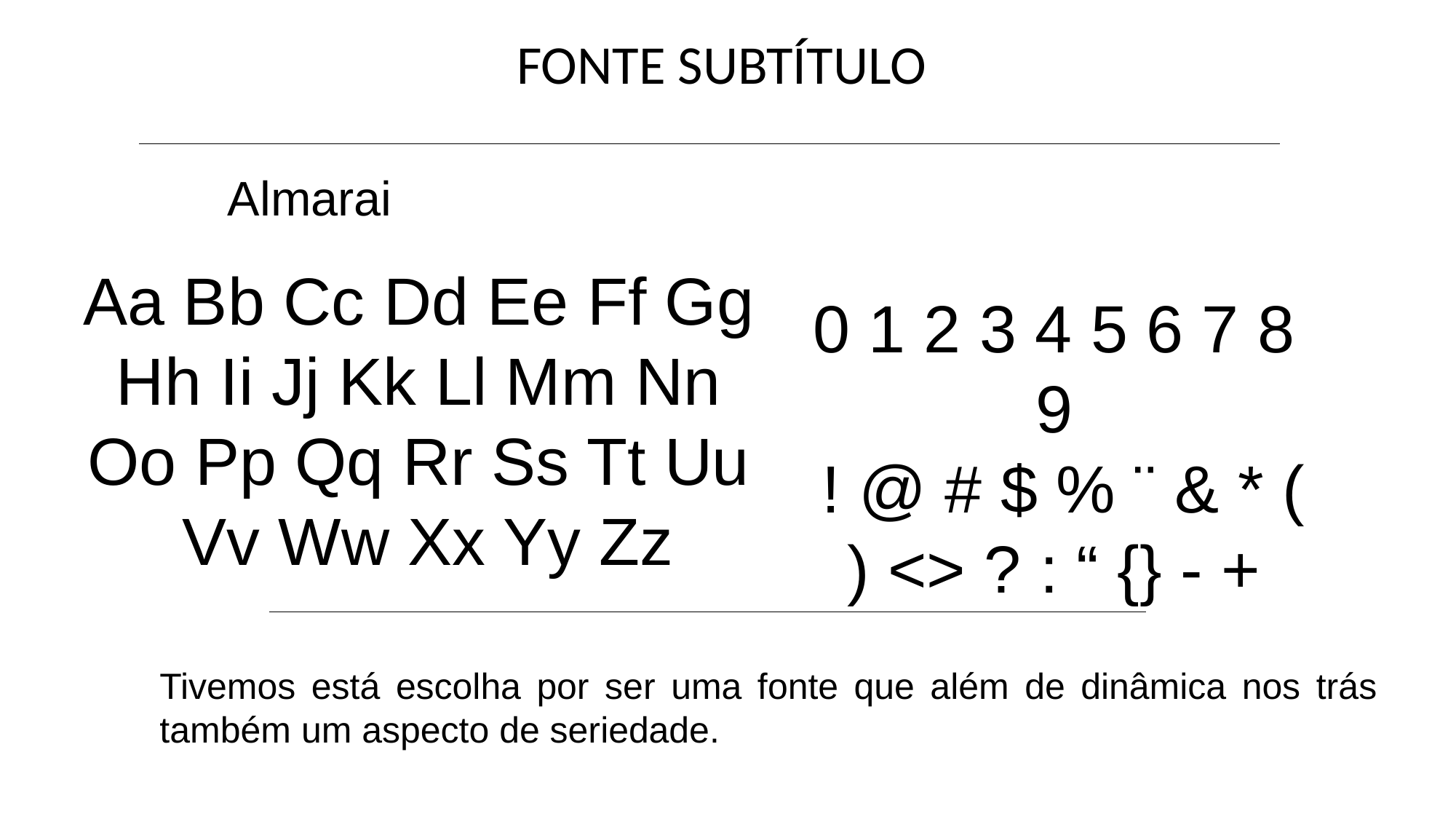

FONTE SUBTÍTULO
Almarai
Aa Bb Cc Dd Ee Ff Gg
Hh Ii Jj Kk Ll Mm Nn
Oo Pp Qq Rr Ss Tt Uu
Vv Ww Xx Yy Zz
0 1 2 3 4 5 6 7 8 9
 ! @ # $ % ¨ & * ( ) <> ? : “ {} - +
Tivemos está escolha por ser uma fonte que além de dinâmica nos trás também um aspecto de seriedade.